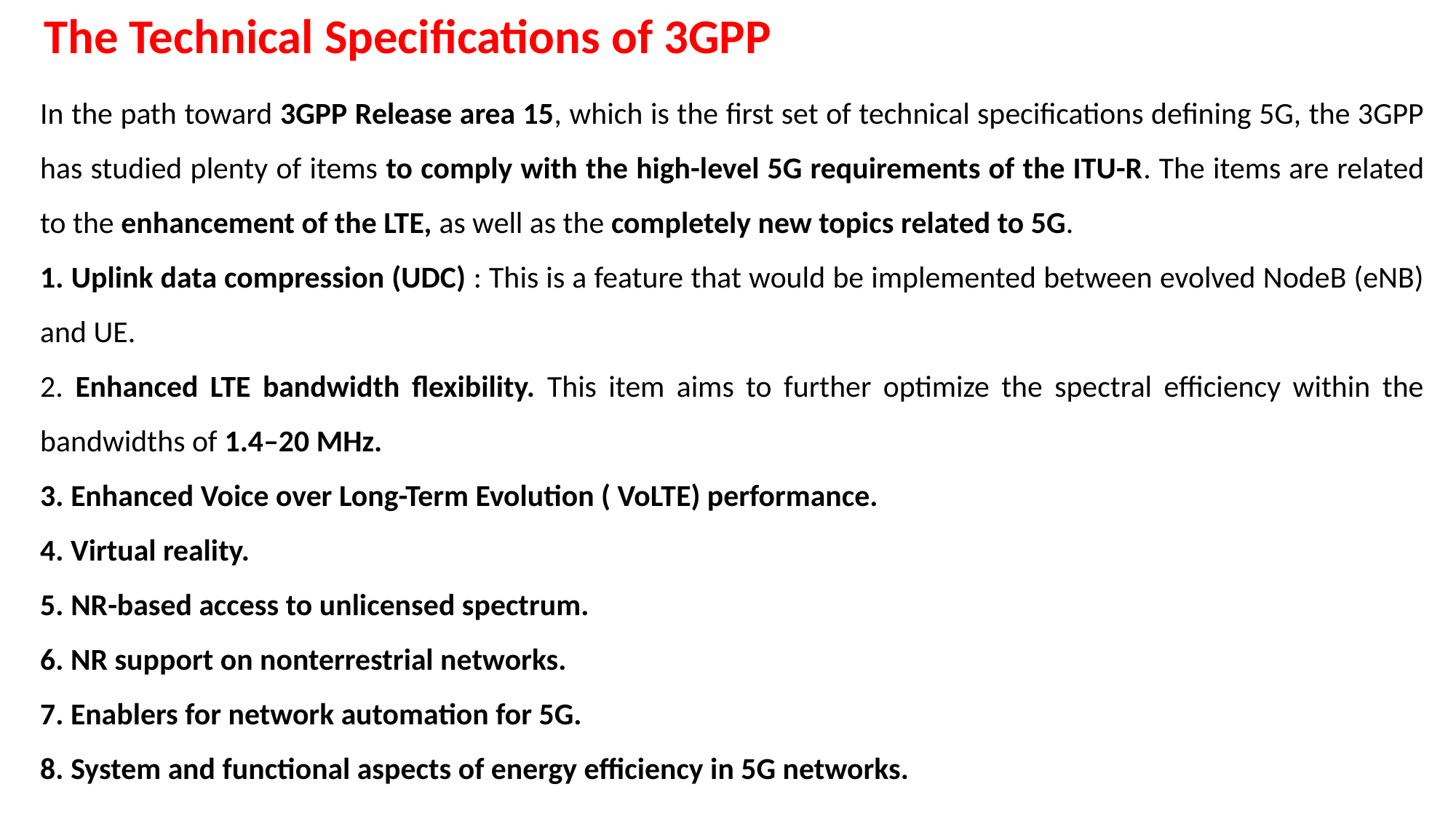

The Technical Specifications of 3GPP
In the path toward 3GPP Release area 15, which is the first set of technical specifications defining 5G, the 3GPP has studied plenty of items to comply with the high-level 5G requirements of the ITU-R. The items are related to the enhancement of the LTE, as well as the completely new topics related to 5G.
1. Uplink data compression (UDC) : This is a feature that would be implemented between evolved NodeB (eNB) and UE.
2. Enhanced LTE bandwidth flexibility. This item aims to further optimize the spectral efficiency within the bandwidths of 1.4–20 MHz.
3. Enhanced Voice over Long-Term Evolution ( VoLTE) performance.
4. Virtual reality.
5. NR-based access to unlicensed spectrum.
6. NR support on nonterrestrial networks.
7. Enablers for network automation for 5G.
8. System and functional aspects of energy efficiency in 5G networks.